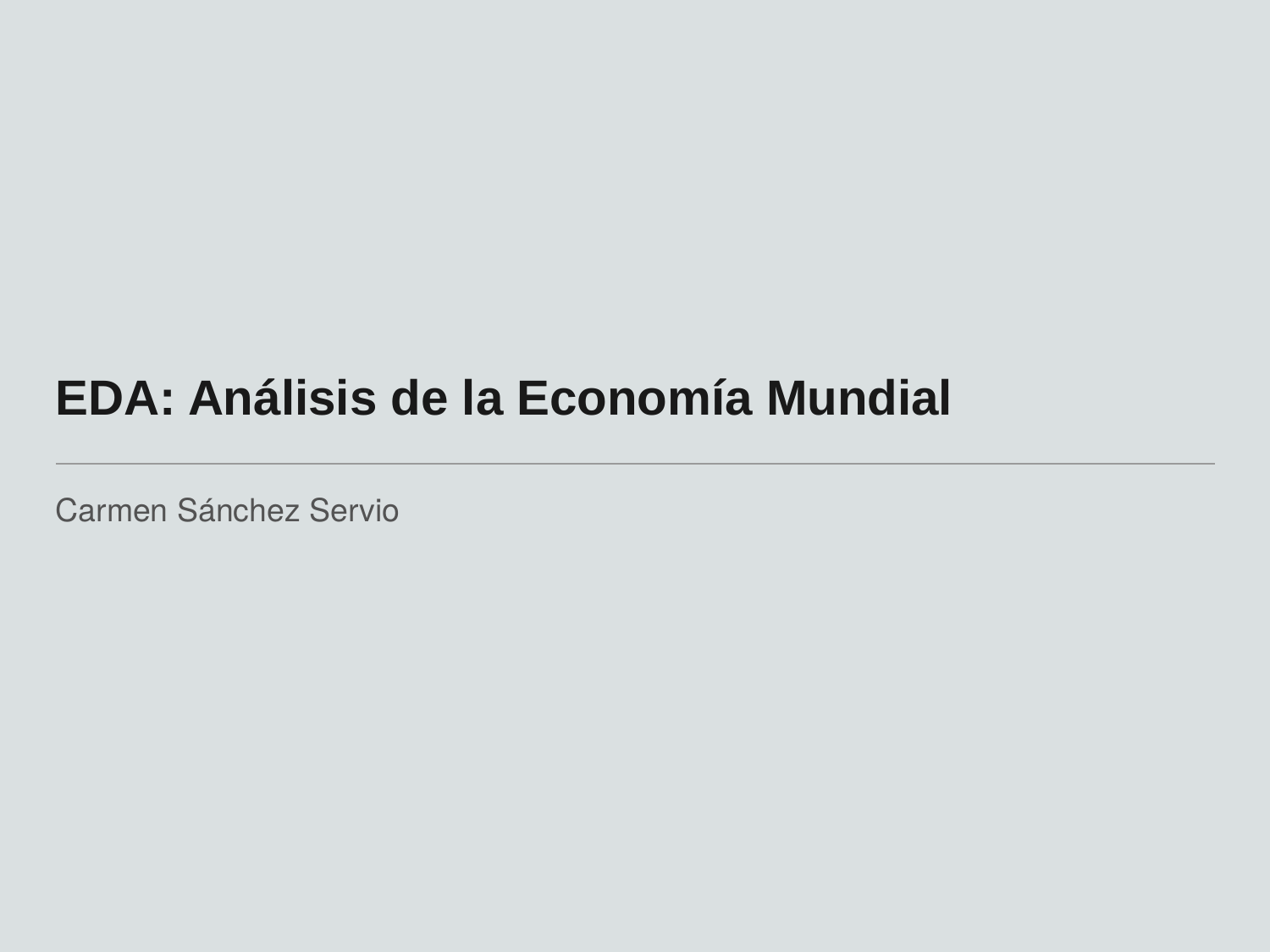

# EDA: Análisis de la Economía Mundial
Carmen Sánchez Servio